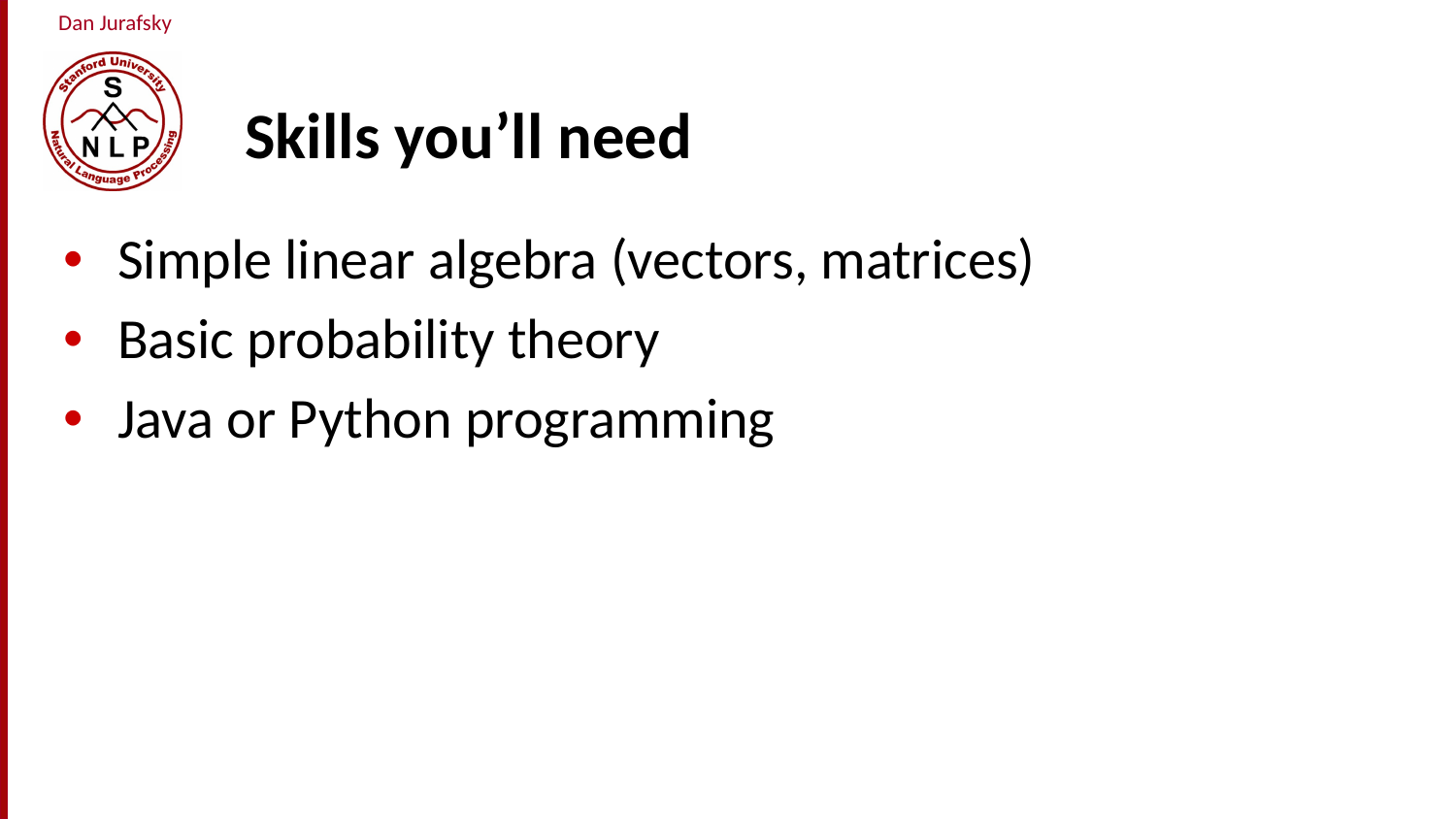

# Skills you’ll need
Simple linear algebra (vectors, matrices)
Basic probability theory
Java or Python programming